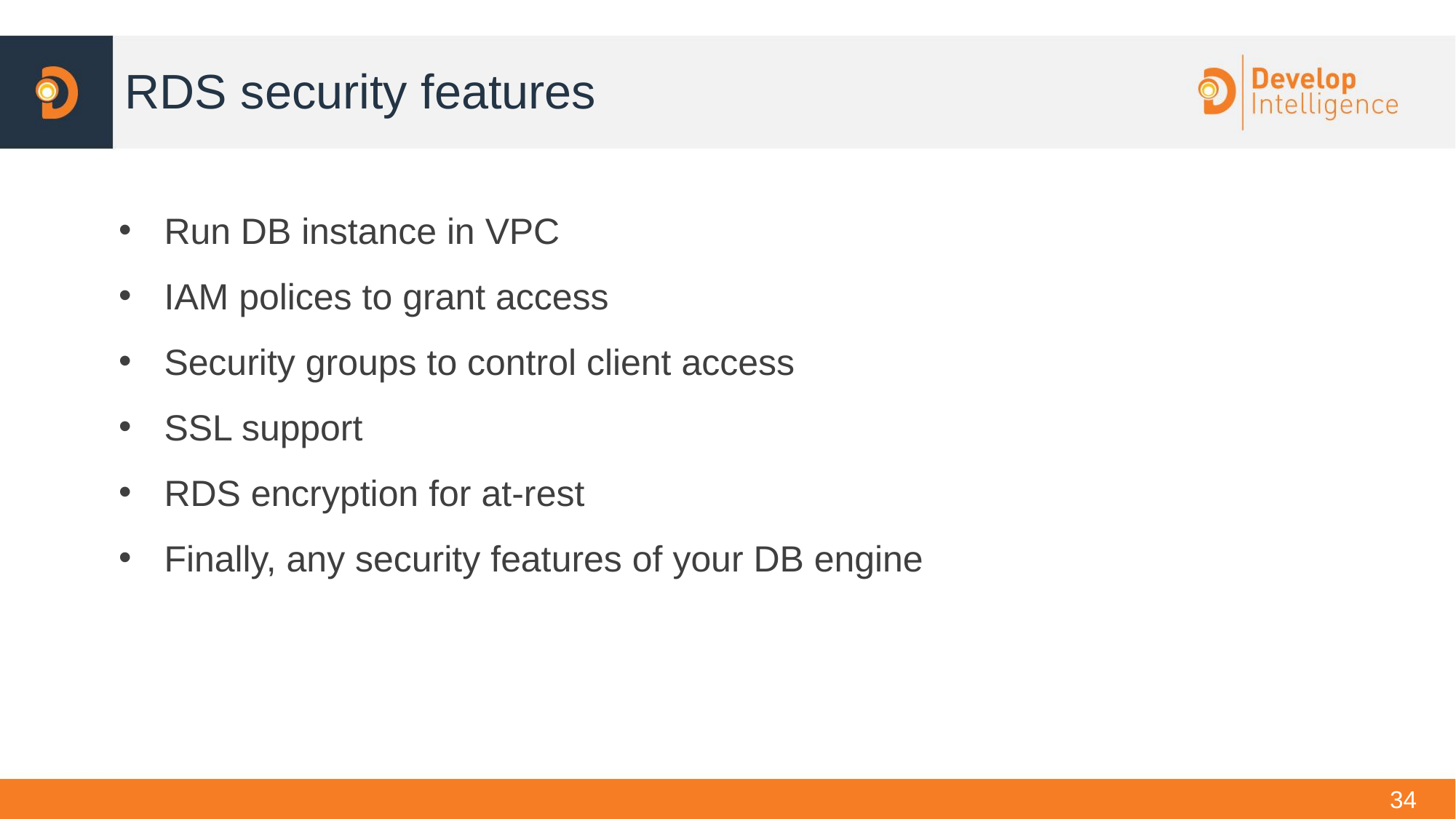

# RDS security features
Run DB instance in VPC
IAM polices to grant access
Security groups to control client access
SSL support
RDS encryption for at-rest
Finally, any security features of your DB engine
34